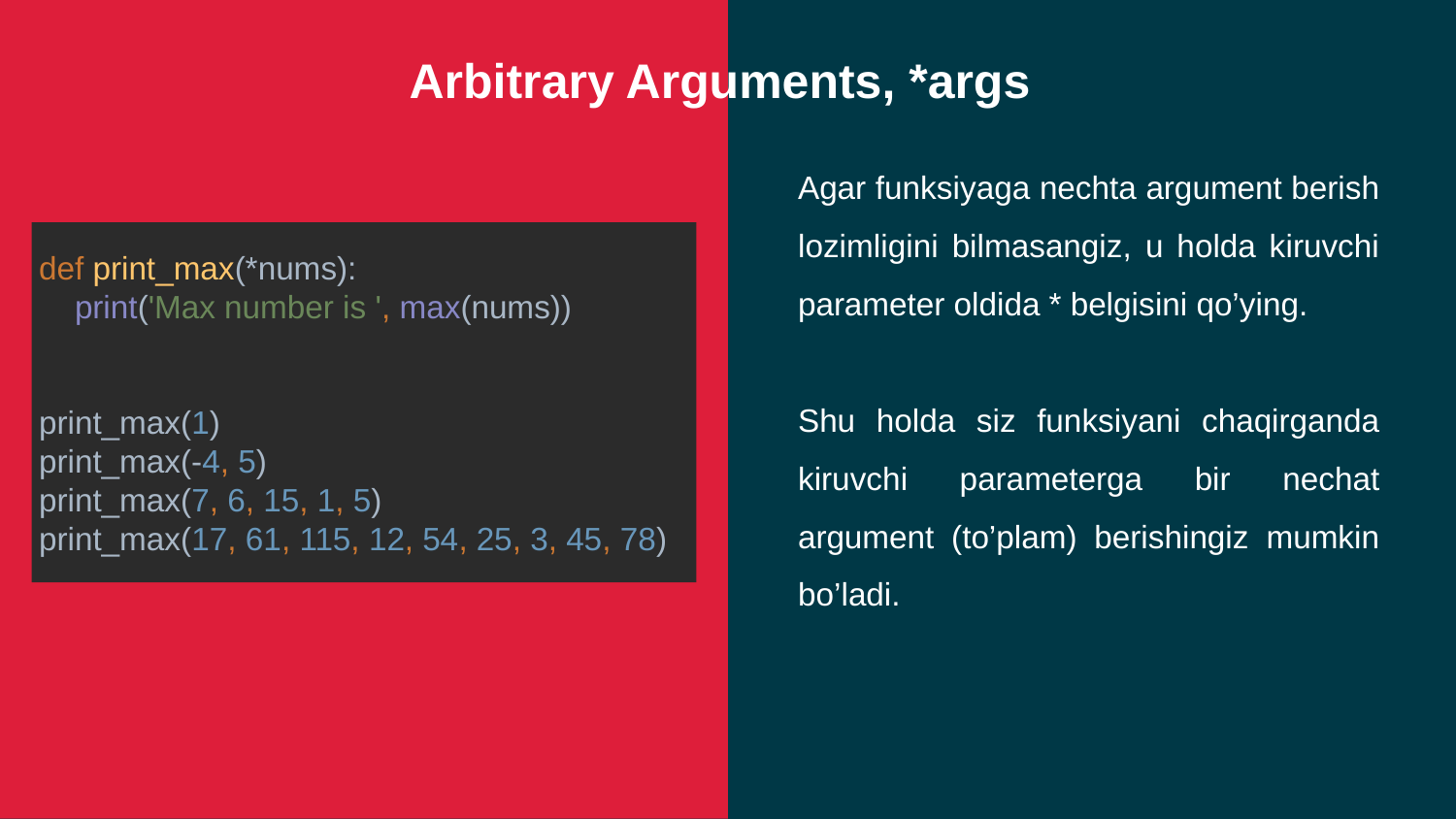

Arbitrary Arguments, *args
Agar funksiyaga nechta argument berish lozimligini bilmasangiz, u holda kiruvchi parameter oldida * belgisini qo’ying.
Shu holda siz funksiyani chaqirganda kiruvchi parameterga bir nechat argument (to’plam) berishingiz mumkin bo’ladi.
def print_max(*nums):
    print('Max number is ', max(nums))
print_max(1)
print_max(-4, 5)
print_max(7, 6, 15, 1, 5)
print_max(17, 61, 115, 12, 54, 25, 3, 45, 78)